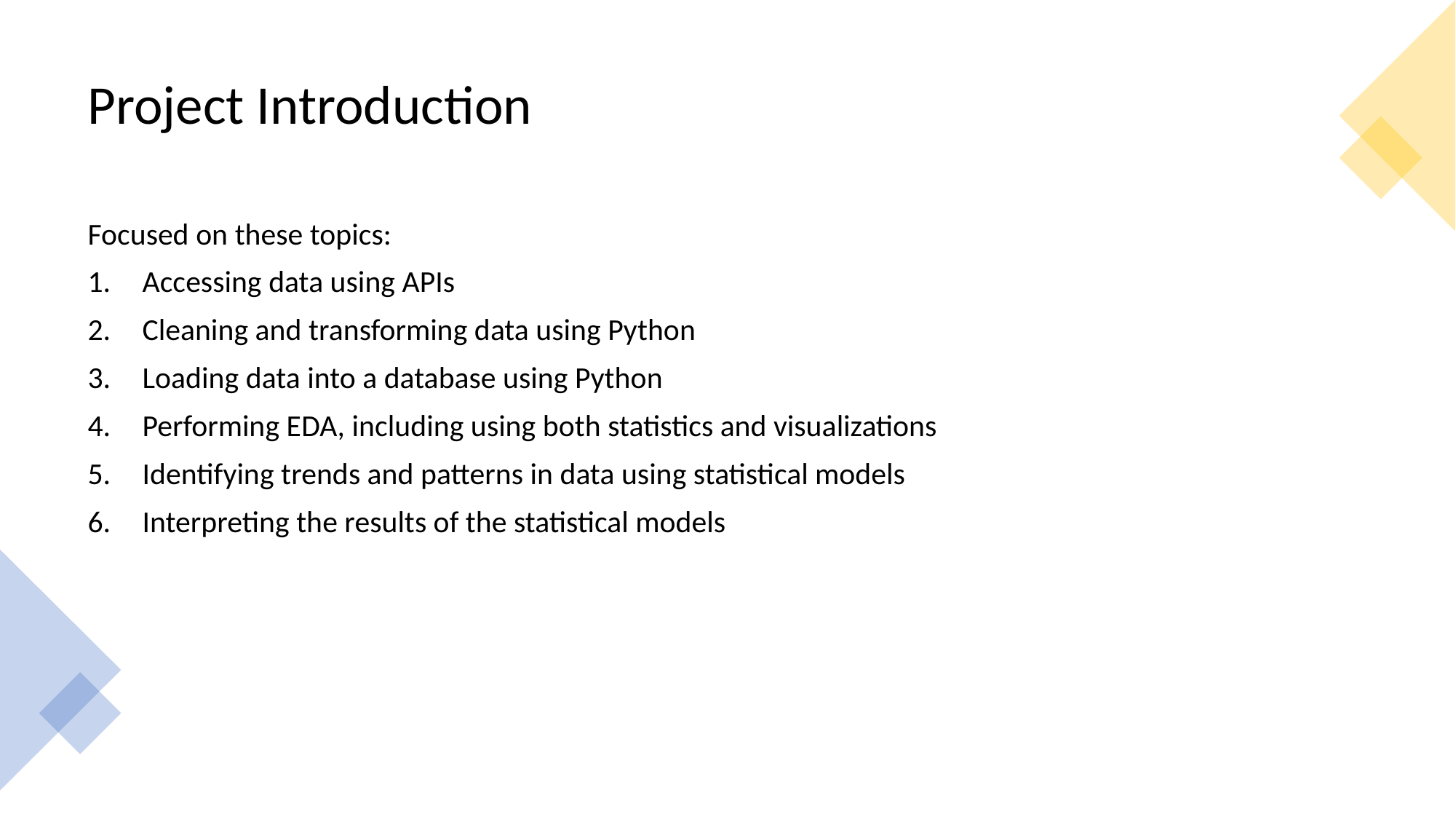

# Project Introduction
Focused on these topics:
Accessing data using APIs
Cleaning and transforming data using Python
Loading data into a database using Python
Performing EDA, including using both statistics and visualizations
Identifying trends and patterns in data using statistical models
Interpreting the results of the statistical models